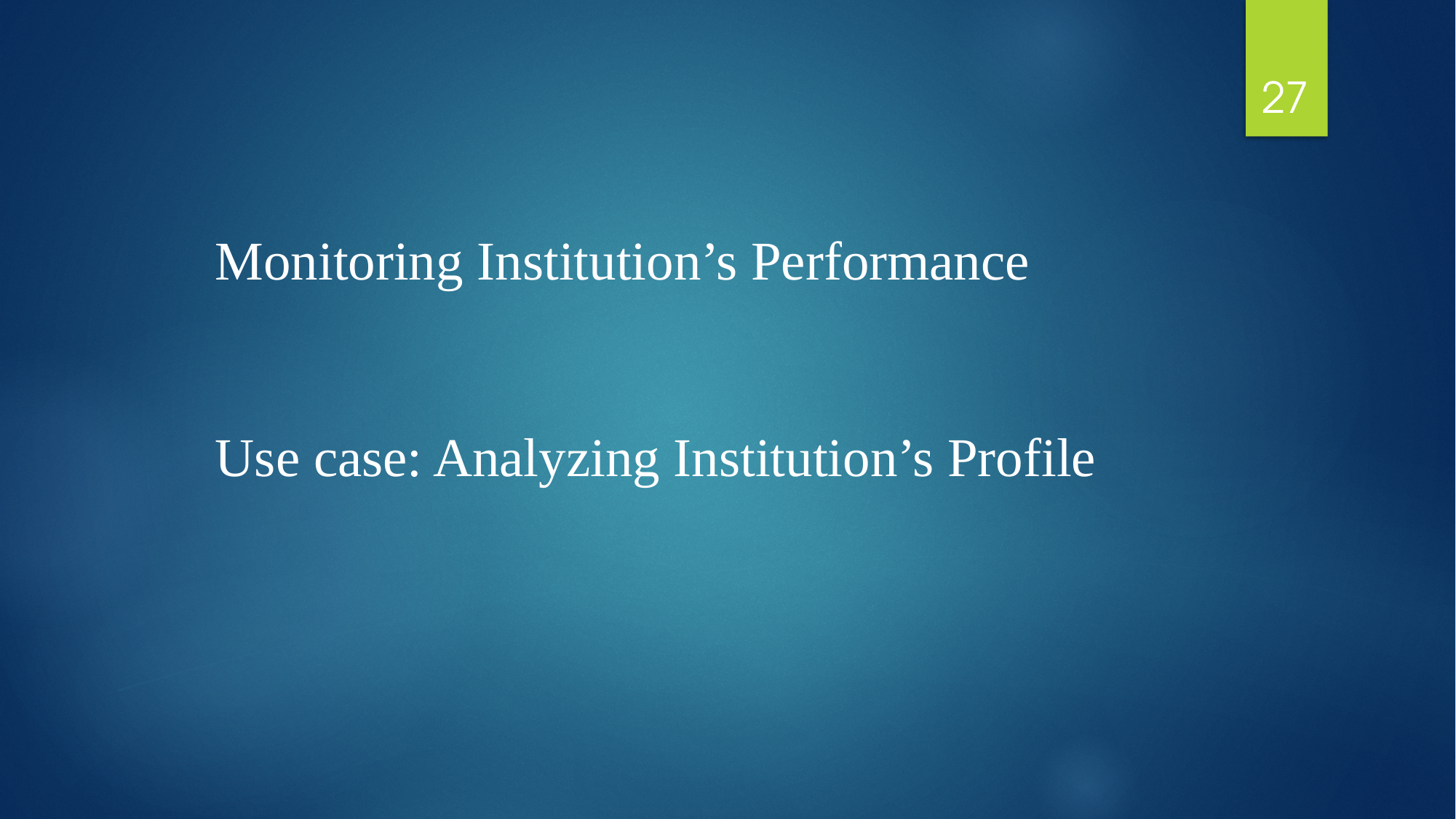

27
Monitoring Institution’s Performance

Use case: Analyzing Institution’s Profile